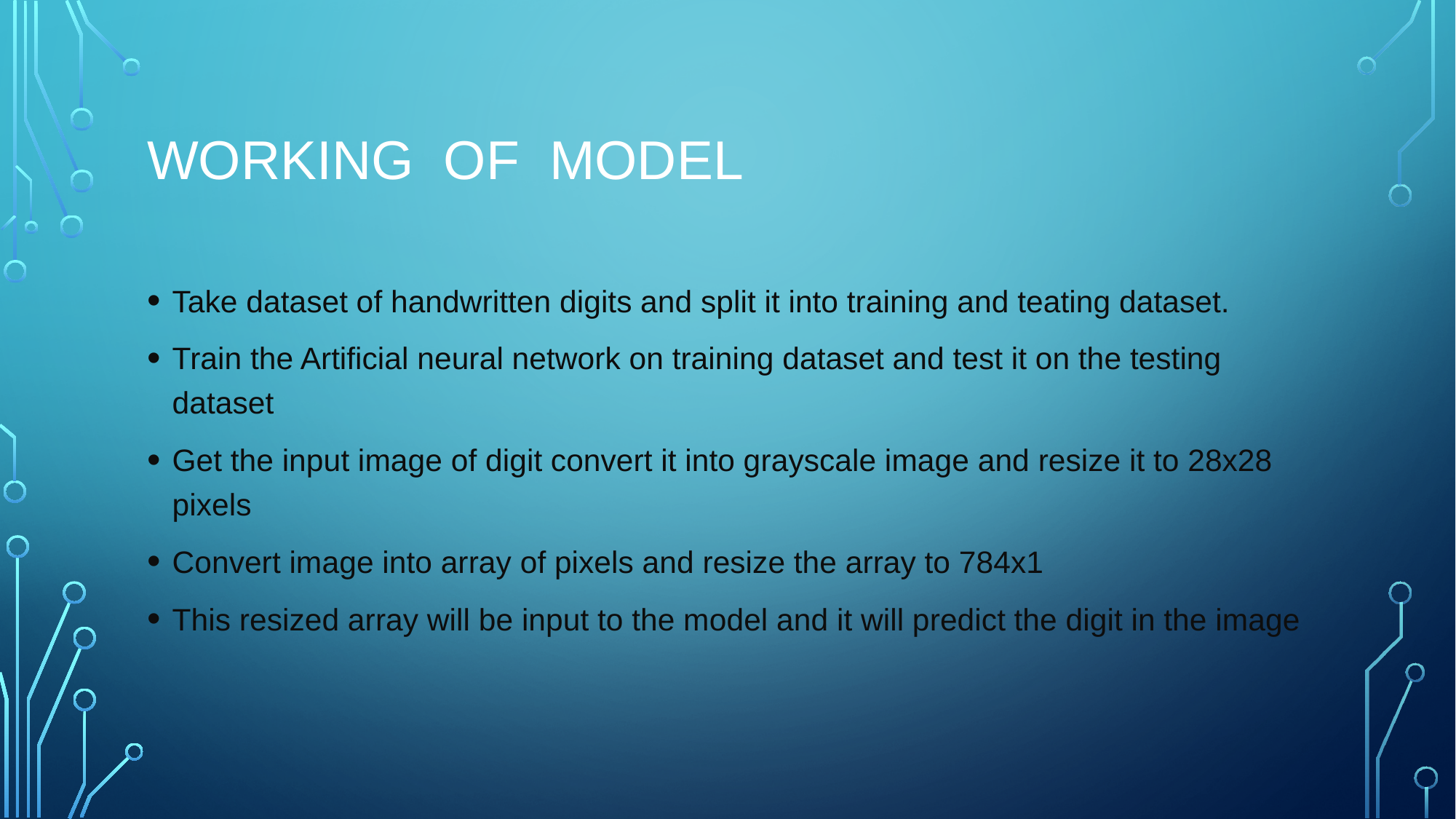

# Working  of  model
Take dataset of handwritten digits and split it into training and teating dataset.
Train the Artificial neural network on training dataset and test it on the testing dataset
Get the input image of digit convert it into grayscale image and resize it to 28x28 pixels
Convert image into array of pixels and resize the array to 784x1
This resized array will be input to the model and it will predict the digit in the image